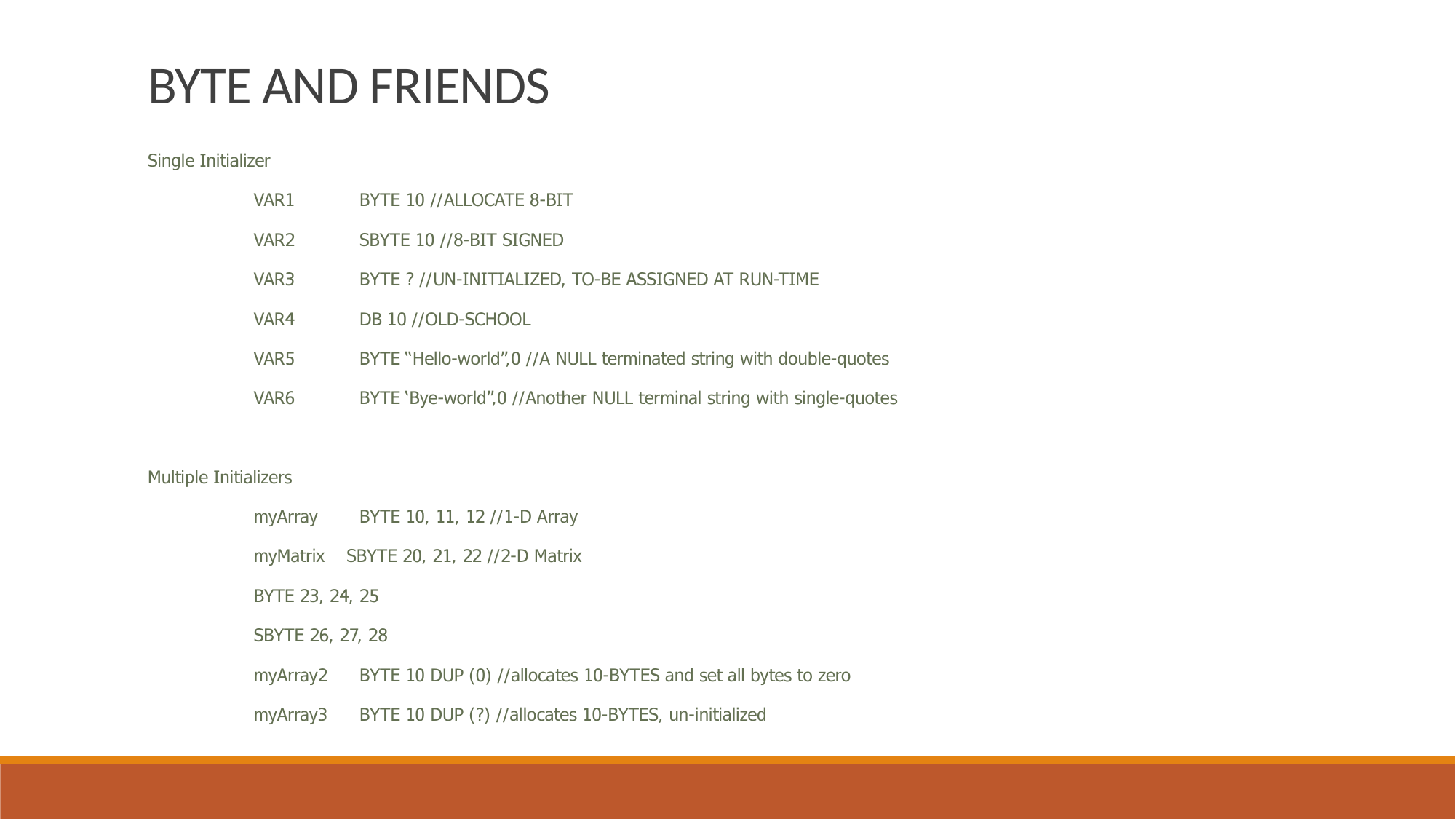

BYTE AND FRIENDS
Single Initializer
	VAR1 	BYTE 10 //ALLOCATE 8-BIT
	VAR2 	SBYTE 10 //8-BIT SIGNED
	VAR3 	BYTE ? //UN-INITIALIZED, TO-BE ASSIGNED AT RUN-TIME
	VAR4 	DB 10 //OLD-SCHOOL
	VAR5	BYTE “Hello-world”,0 //A NULL terminated string with double-quotes
	VAR6	BYTE ‘Bye-world”,0 //Another NULL terminal string with single-quotes

Multiple Initializers
	myArray 	BYTE 10, 11, 12 //1-D Array
	myMatrix    SBYTE 20, 21, 22 //2-D Matrix
		BYTE 23, 24, 25
		SBYTE 26, 27, 28
	myArray2 	BYTE 10 DUP (0) //allocates 10-BYTES and set all bytes to zero
	myArray3	BYTE 10 DUP (?) //allocates 10-BYTES, un-initialized